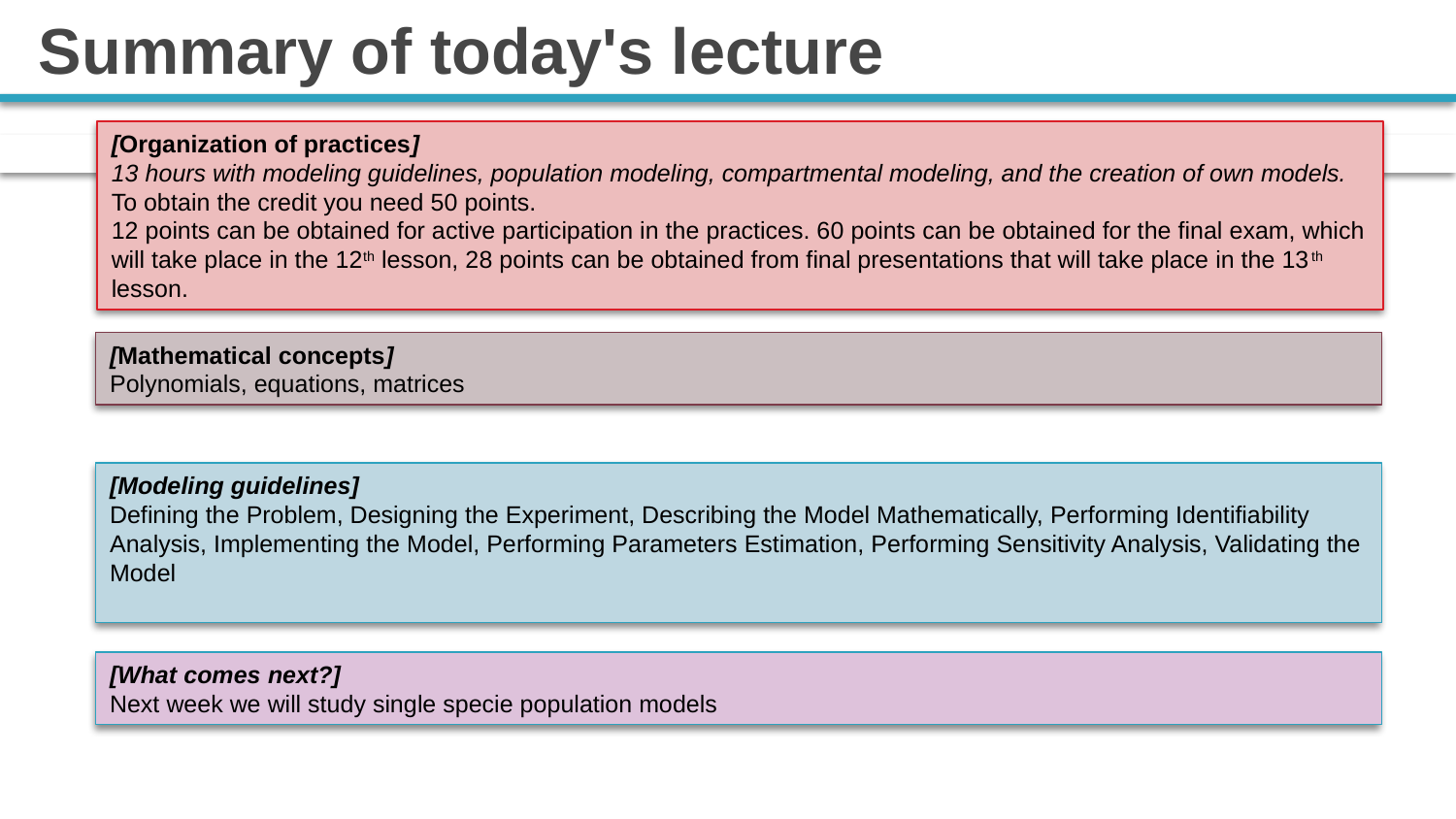

# Summary of today's lecture
[Organization of practices]
13 hours with modeling guidelines, population modeling, compartmental modeling, and the creation of own models.
To obtain the credit you need 50 points.
12 points can be obtained for active participation in the practices. 60 points can be obtained for the final exam, which will take place in the 12th lesson, 28 points can be obtained from final presentations that will take place in the 13th lesson.
[Mathematical concepts]
Polynomials, equations, matrices
[Modeling guidelines]
Defining the Problem, Designing the Experiment, Describing the Model Mathematically, Performing Identifiability Analysis, Implementing the Model, Performing Parameters Estimation, Performing Sensitivity Analysis, Validating the Model

[What comes next?]
Next week we will study single specie population models